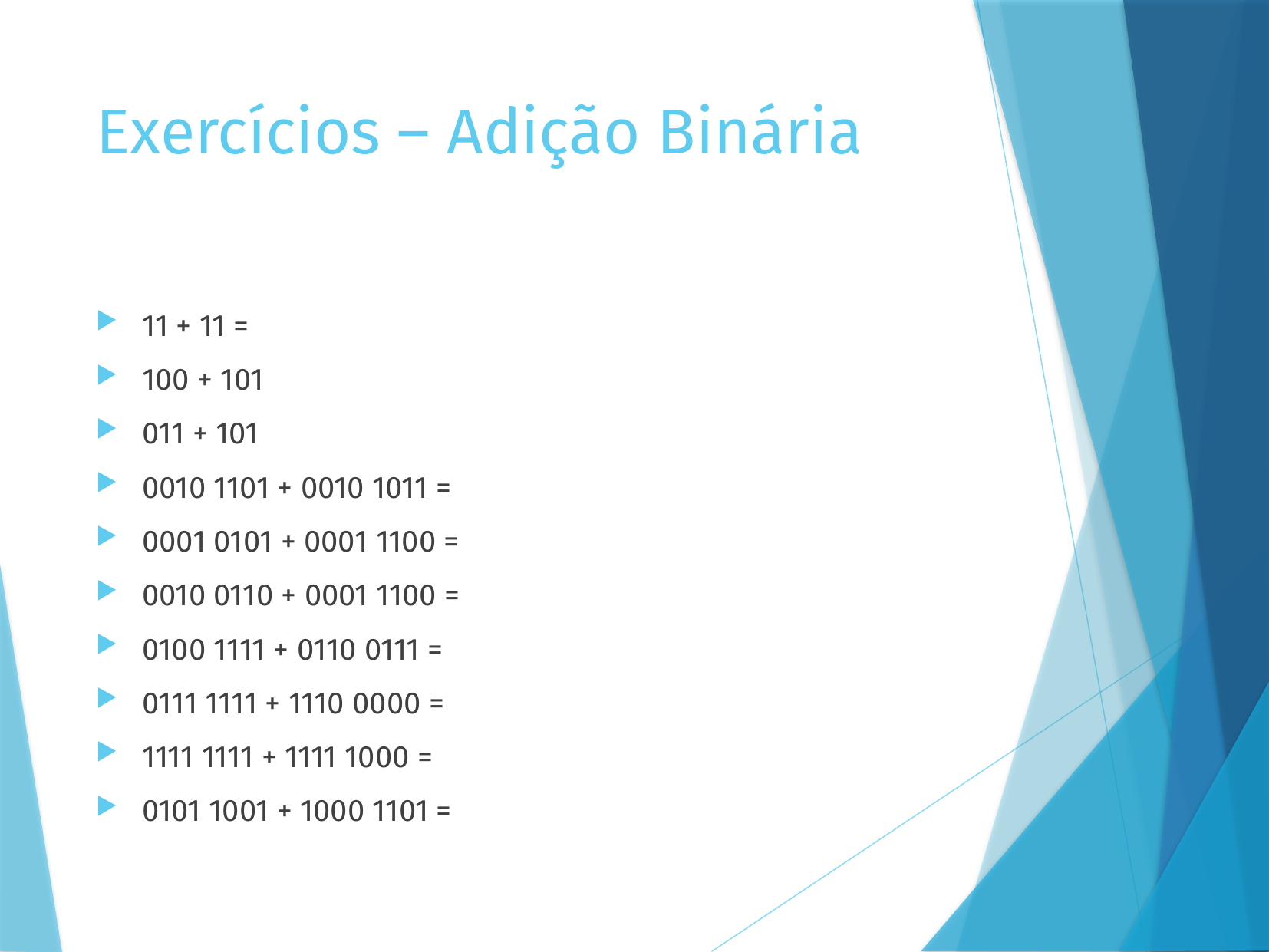

# Exercícios – Adição Binária
11 + 11 =
100 + 101
011 + 101
0010 1101 + 0010 1011 =
0001 0101 + 0001 1100 =
0010 0110 + 0001 1100 =
0100 1111 + 0110 0111 =
0111 1111 + 1110 0000 =
1111 1111 + 1111 1000 =
0101 1001 + 1000 1101 =